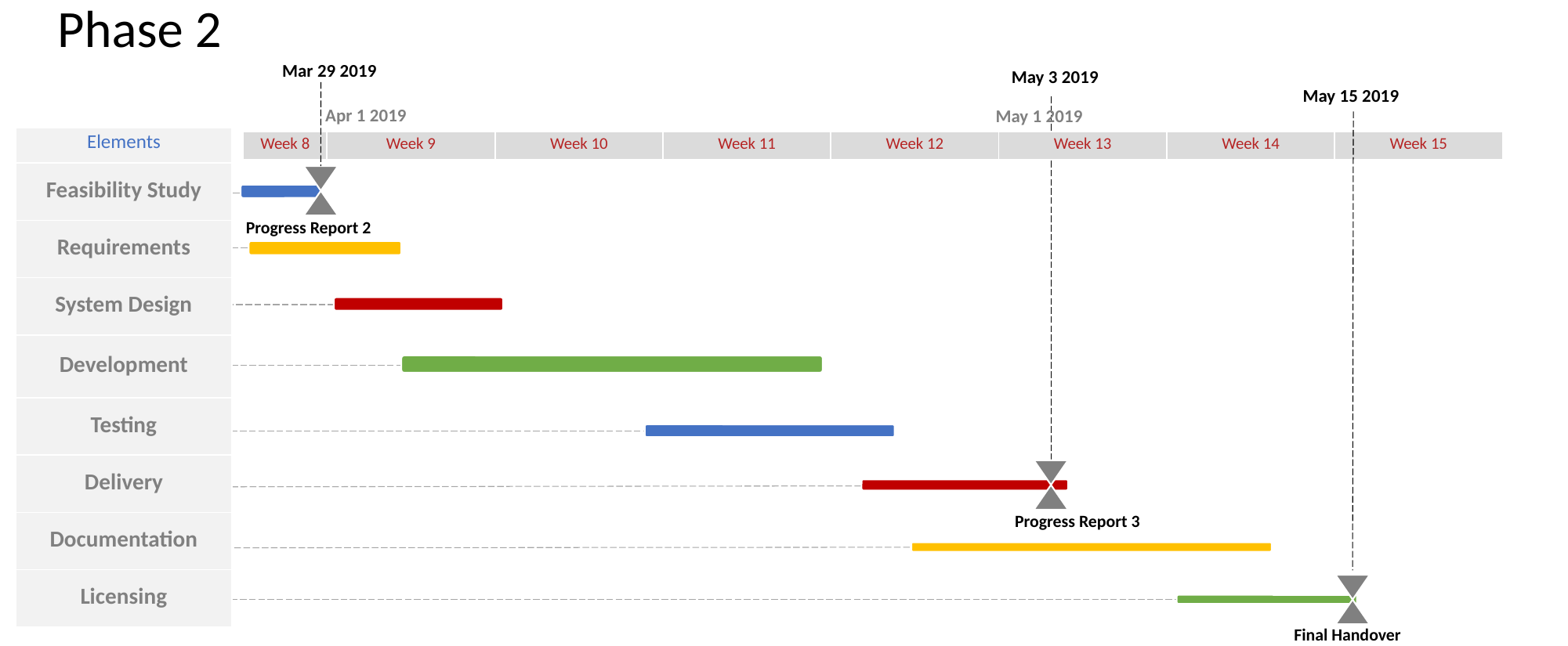

Phase 2
Mar 29 2019
May 3 2019
May 15 2019
Apr 1 2019
May 1 2019
| Elements |
| --- |
| Feasibility Study |
| Requirements |
| System Design |
| Development |
| Testing |
| Delivery |
| Documentation |
| Licensing |
| Week 8 | Week 9 | Week 10 | Week 11 | Week 12 | Week 13 | Week 14 | Week 15 |
| --- | --- | --- | --- | --- | --- | --- | --- |

Progress Report 2

Progress Report 3

Final Handover